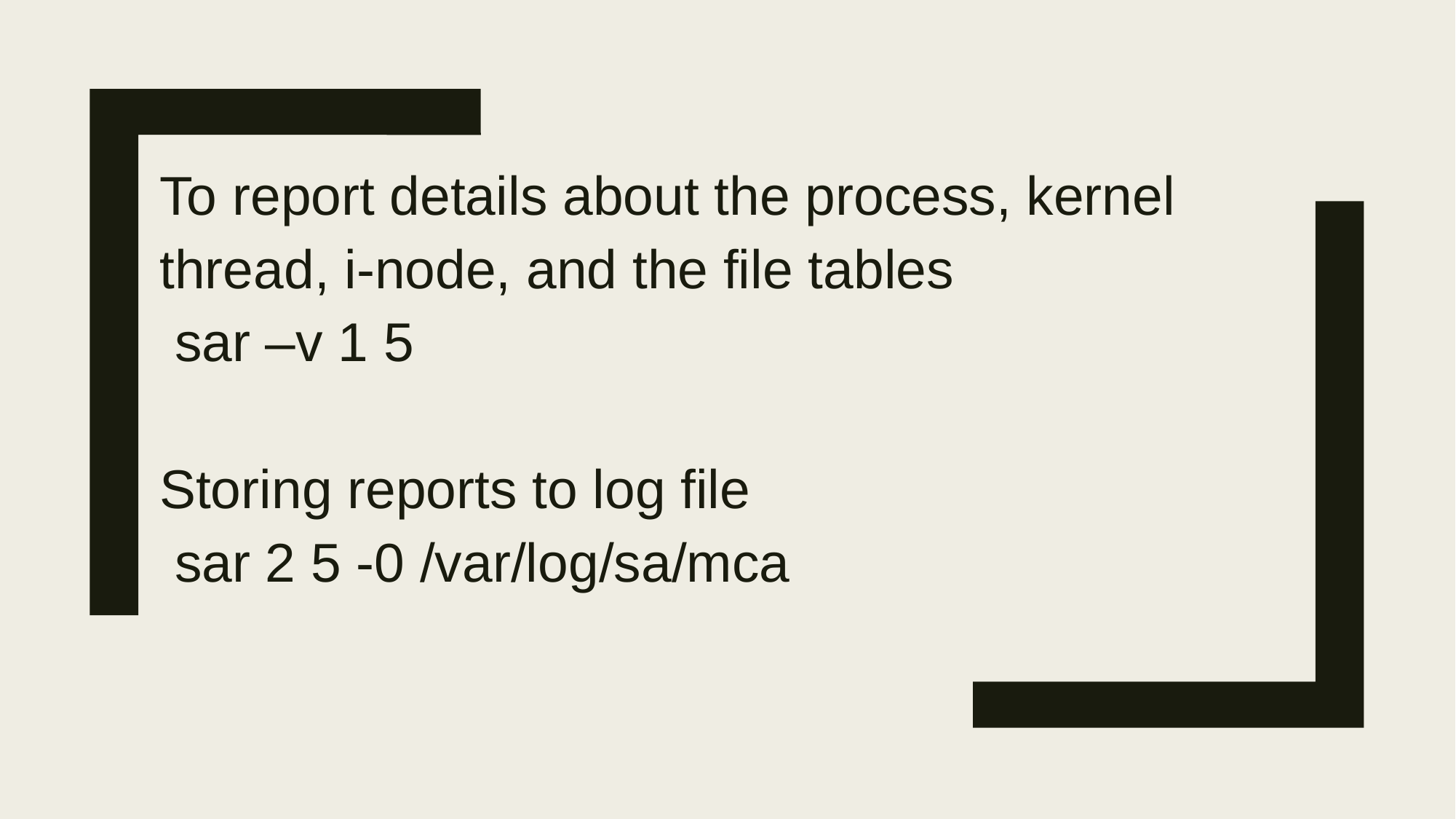

To report details about the process, kernel thread, i-node, and the file tables
 sar –v 1 5

Storing reports to log file
 sar 2 5 -0 /var/log/sa/mca

#